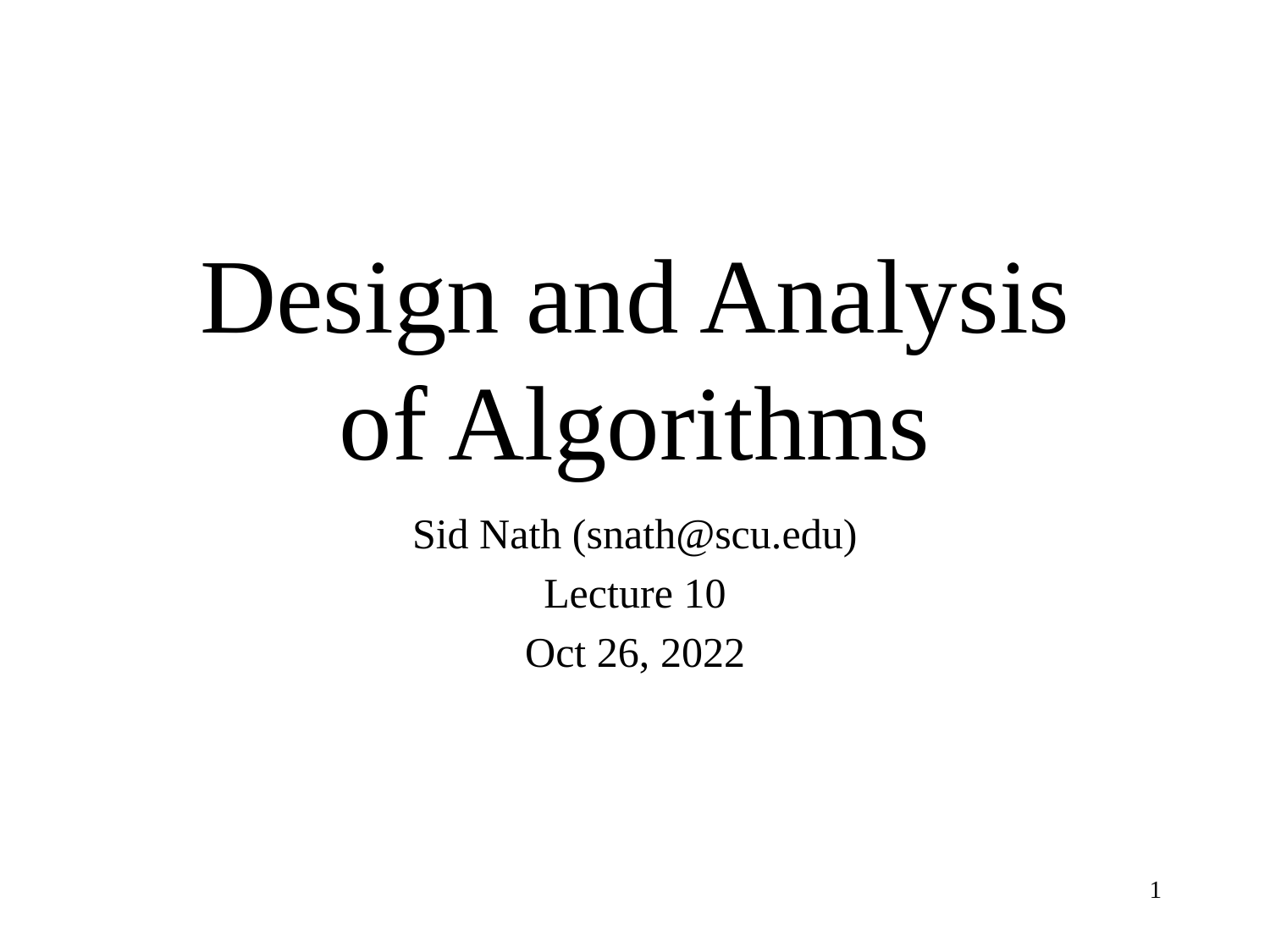

# Design and Analysis of Algorithms
Sid Nath (snath@scu.edu)
Lecture 10
Oct 26, 2022
1